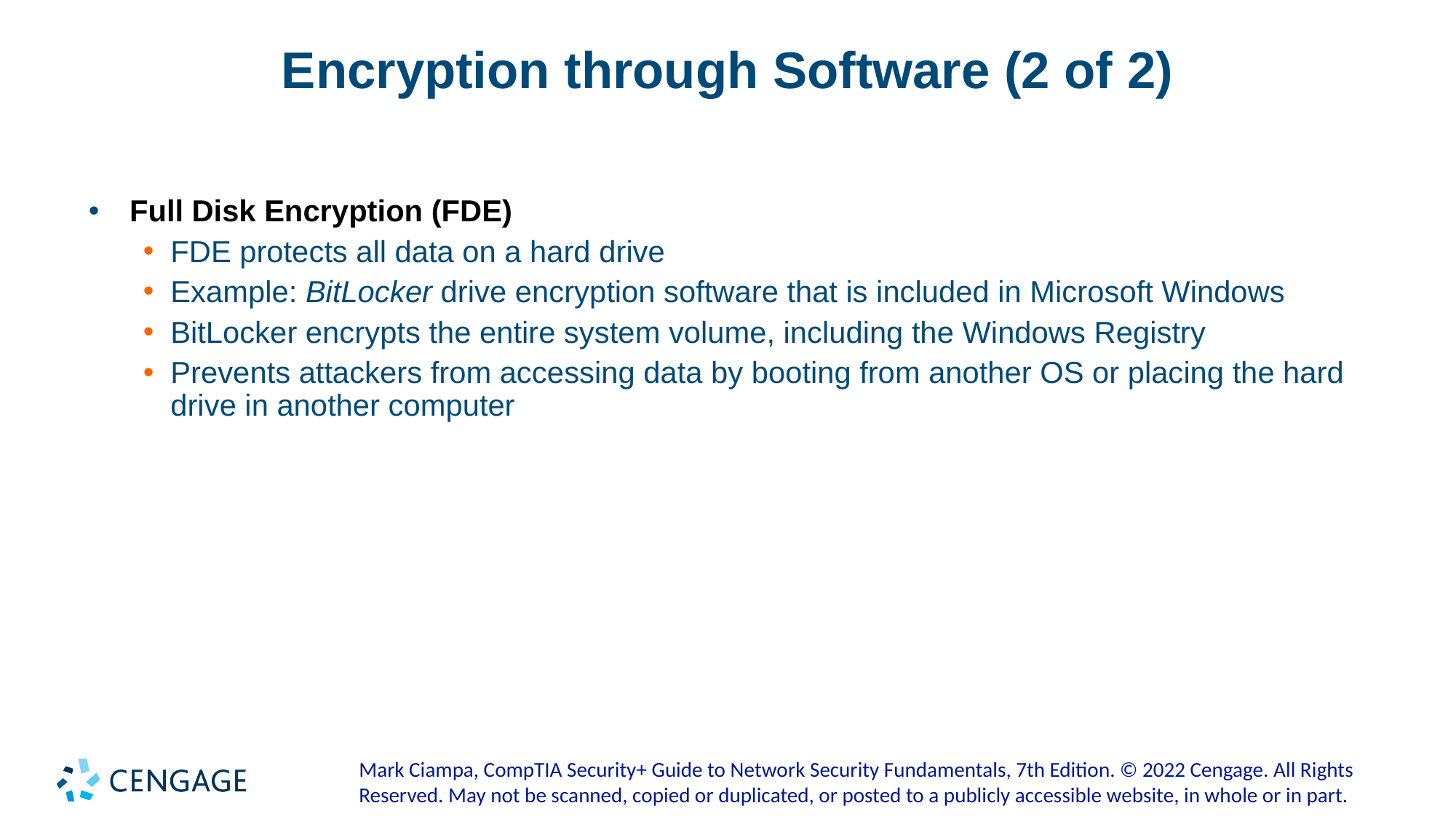

# Encryption through Software (2 of 2)
Full Disk Encryption (FDE)
FDE protects all data on a hard drive
Example: BitLocker drive encryption software that is included in Microsoft Windows
BitLocker encrypts the entire system volume, including the Windows Registry
Prevents attackers from accessing data by booting from another OS or placing the hard drive in another computer